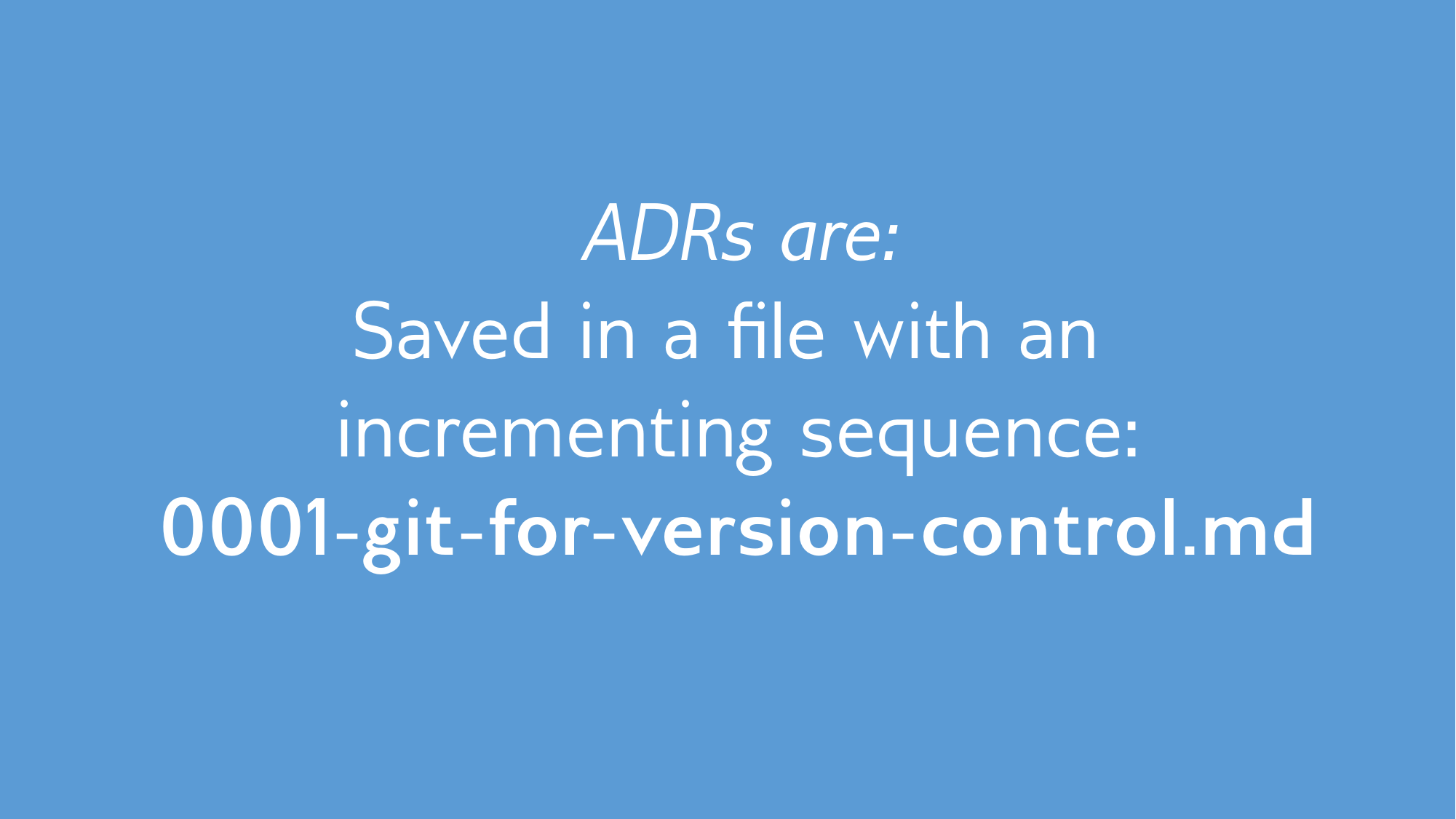

ADRs are:
Saved in a file with an
incrementing sequence:
0001-git-for-version-control.md